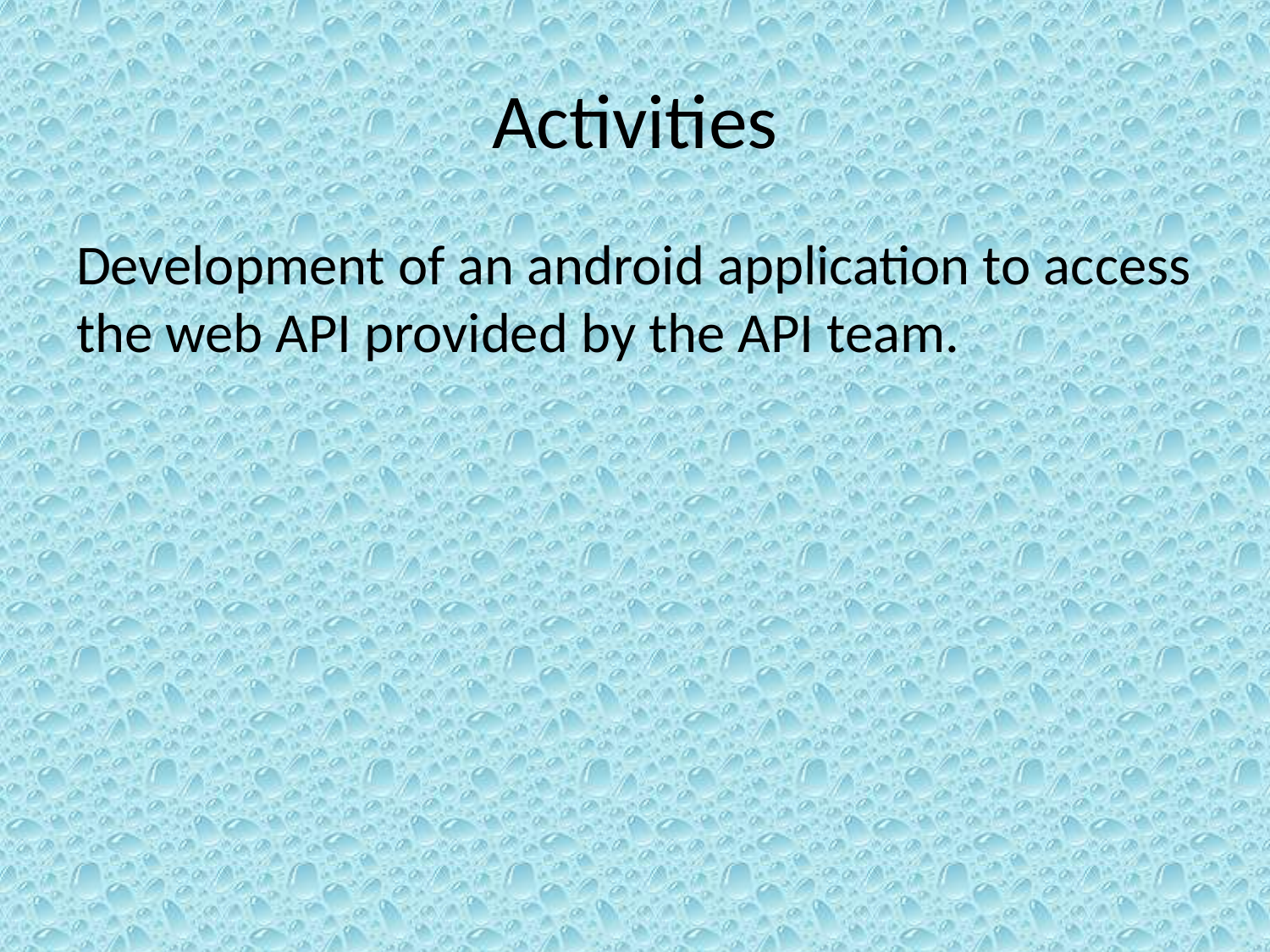

# Activities
Development of an android application to access the web API provided by the API team.